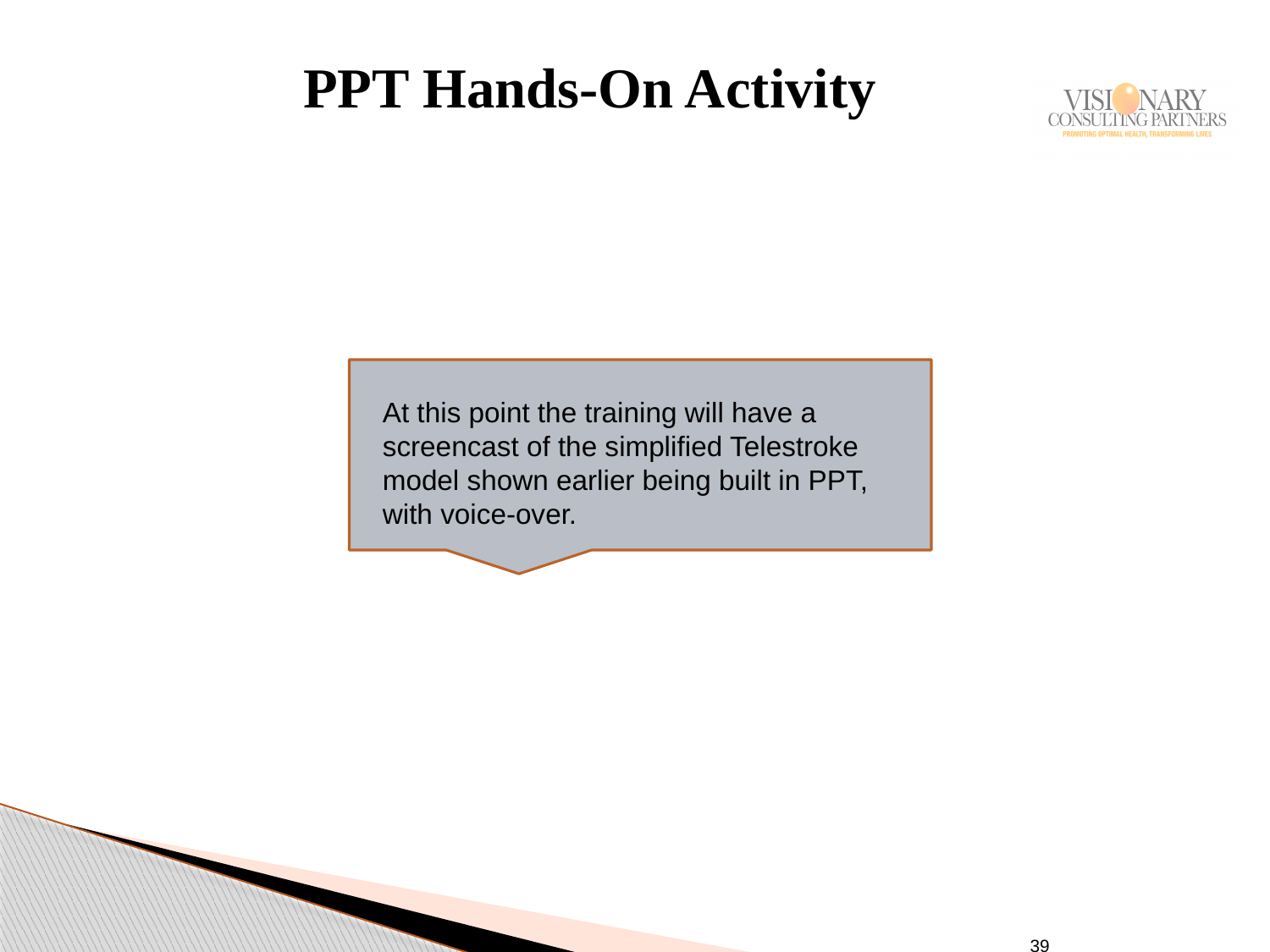

# PPT Hands-On Activity

At this point the training will have a screencast of the simplified Telestroke model shown earlier being built in PPT, with voice-over.
39